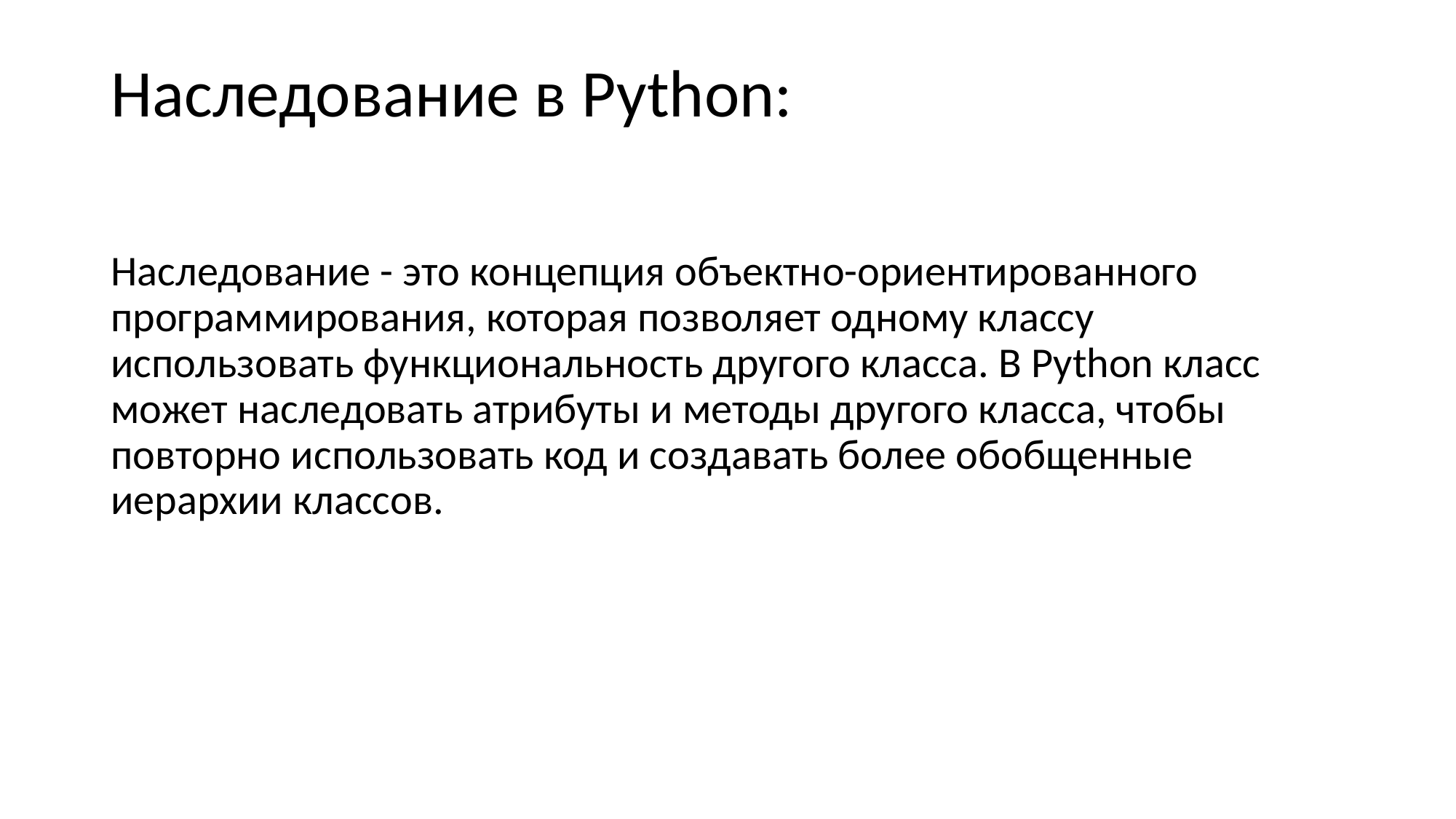

# Наследование в Python:
Наследование - это концепция объектно-ориентированного программирования, которая позволяет одному классу использовать функциональность другого класса. В Python класс может наследовать атрибуты и методы другого класса, чтобы повторно использовать код и создавать более обобщенные иерархии классов.